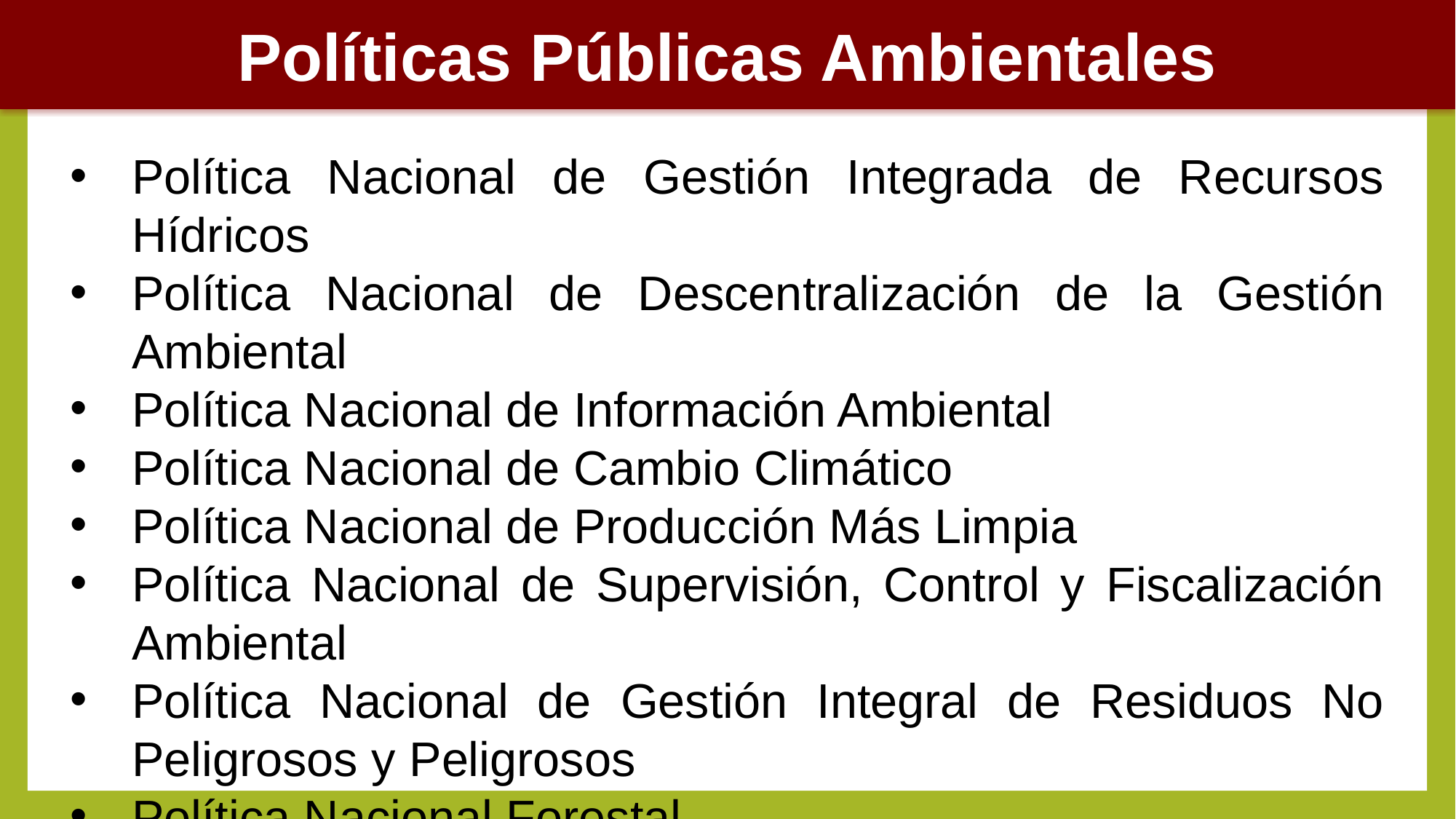

Políticas Públicas Ambientales
Política Nacional de Gestión Integrada de Recursos Hídricos
Política Nacional de Descentralización de la Gestión Ambiental
Política Nacional de Información Ambiental
Política Nacional de Cambio Climático
Política Nacional de Producción Más Limpia
Política Nacional de Supervisión, Control y Fiscalización Ambiental
Política Nacional de Gestión Integral de Residuos No Peligrosos y Peligrosos
Política Nacional Forestal